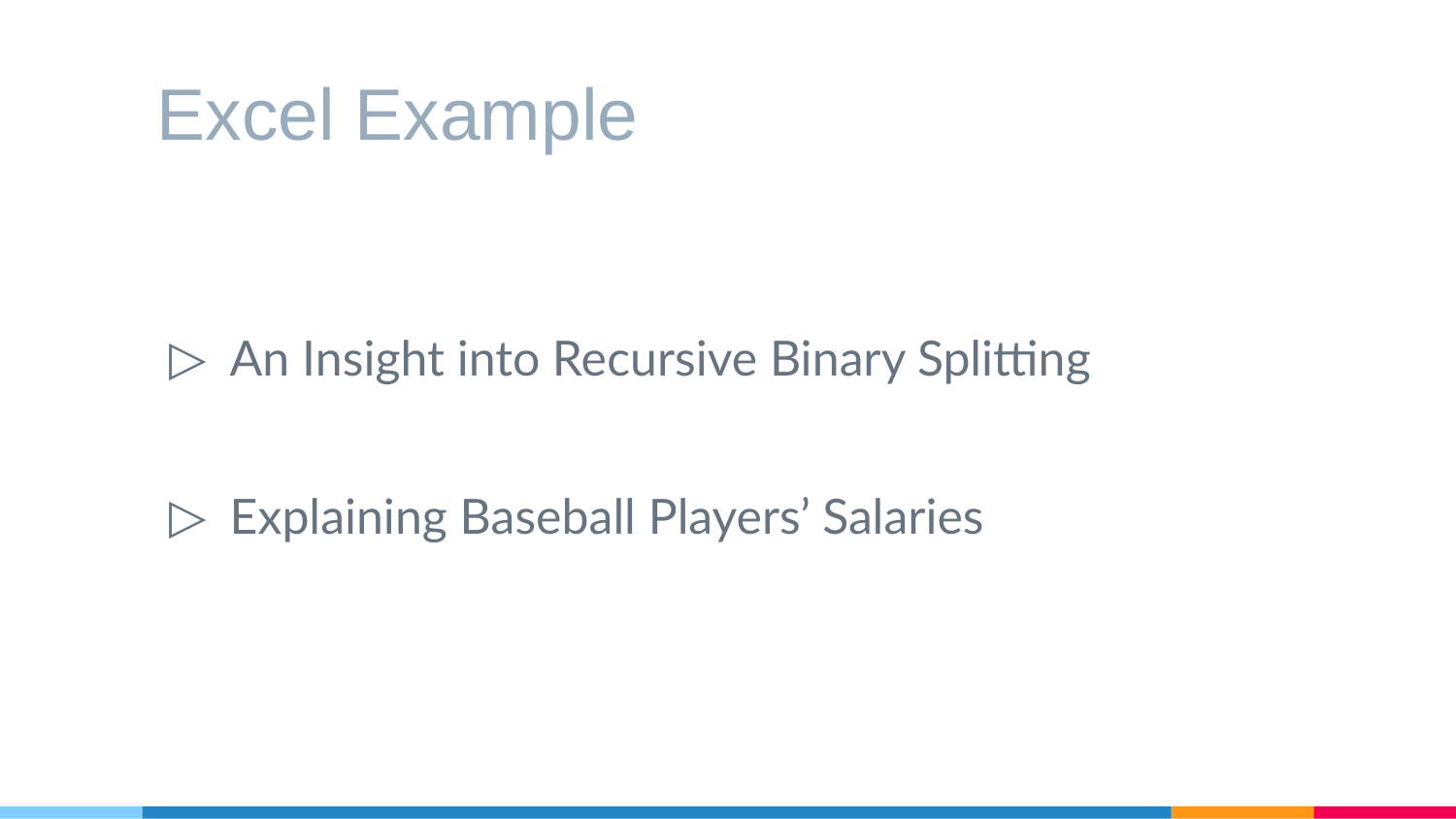

# Excel Example
An Insight into Recursive Binary Splitting

Explaining Baseball Players’ Salaries